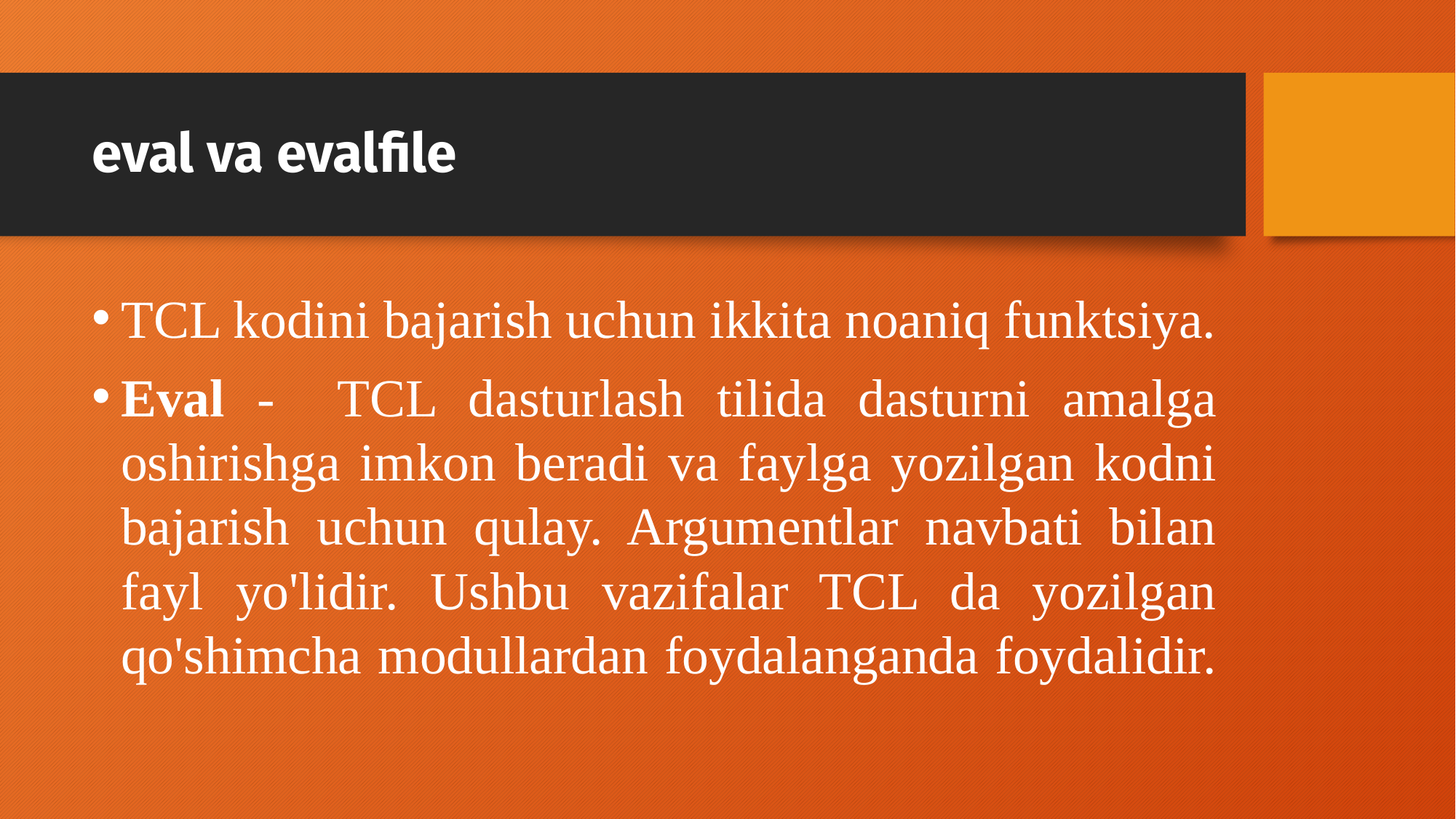

# eval va evalfile
TCL kodini bajarish uchun ikkita noaniq funktsiya.
Eval -  TCL dasturlash tilida dasturni amalga oshirishga imkon beradi va faylga yozilgan kodni bajarish uchun qulay. Argumentlar navbati bilan fayl yo'lidir. Ushbu vazifalar TCL da yozilgan qo'shimcha modullardan foydalanganda foydalidir.